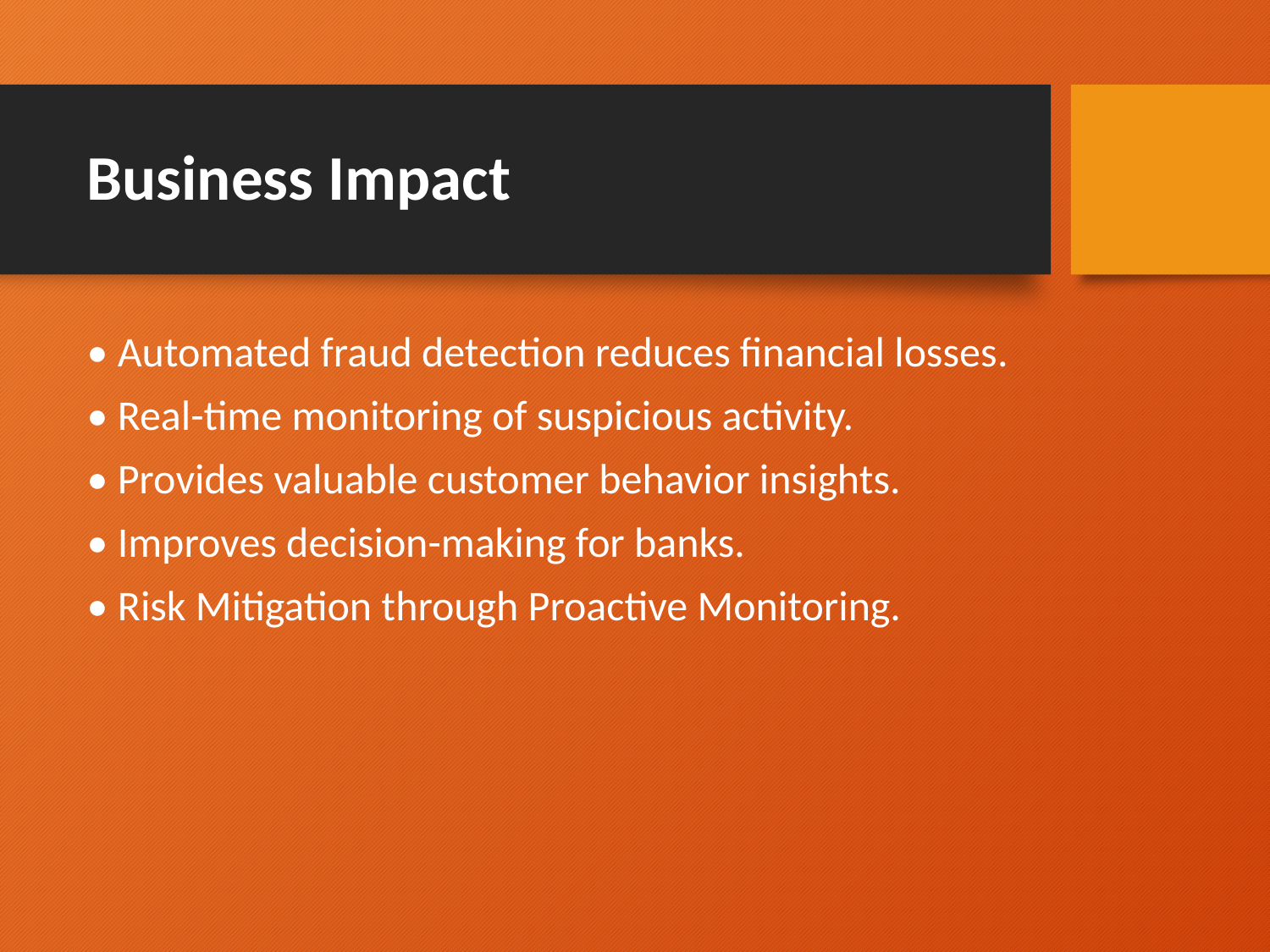

# Business Impact
• Automated fraud detection reduces financial losses.
• Real-time monitoring of suspicious activity.
• Provides valuable customer behavior insights.
• Improves decision-making for banks.
• Risk Mitigation through Proactive Monitoring.